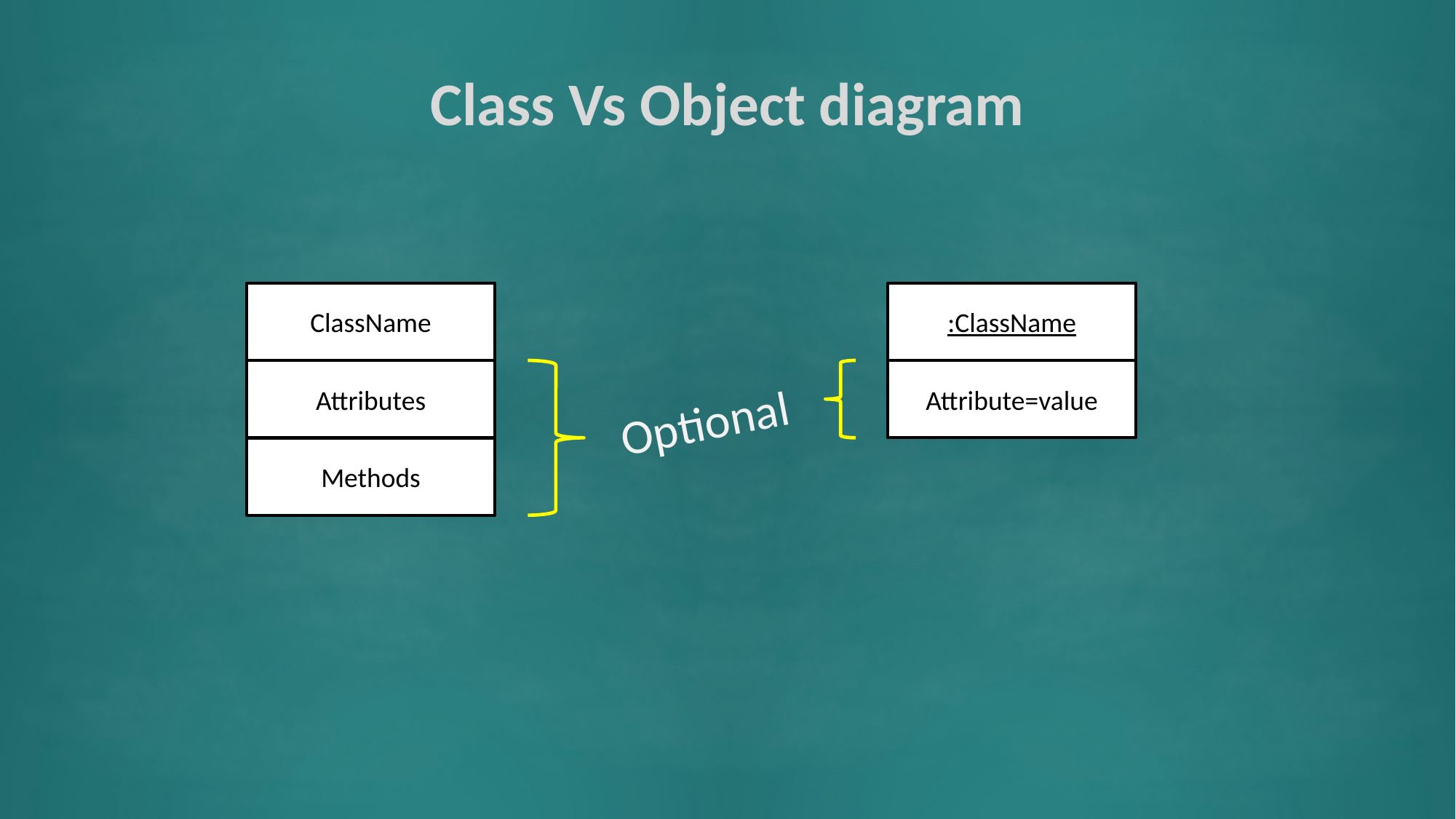

# Class Vs Object diagram
ClassName
:ClassName
Attributes

Attribute=value
Optional
Methods